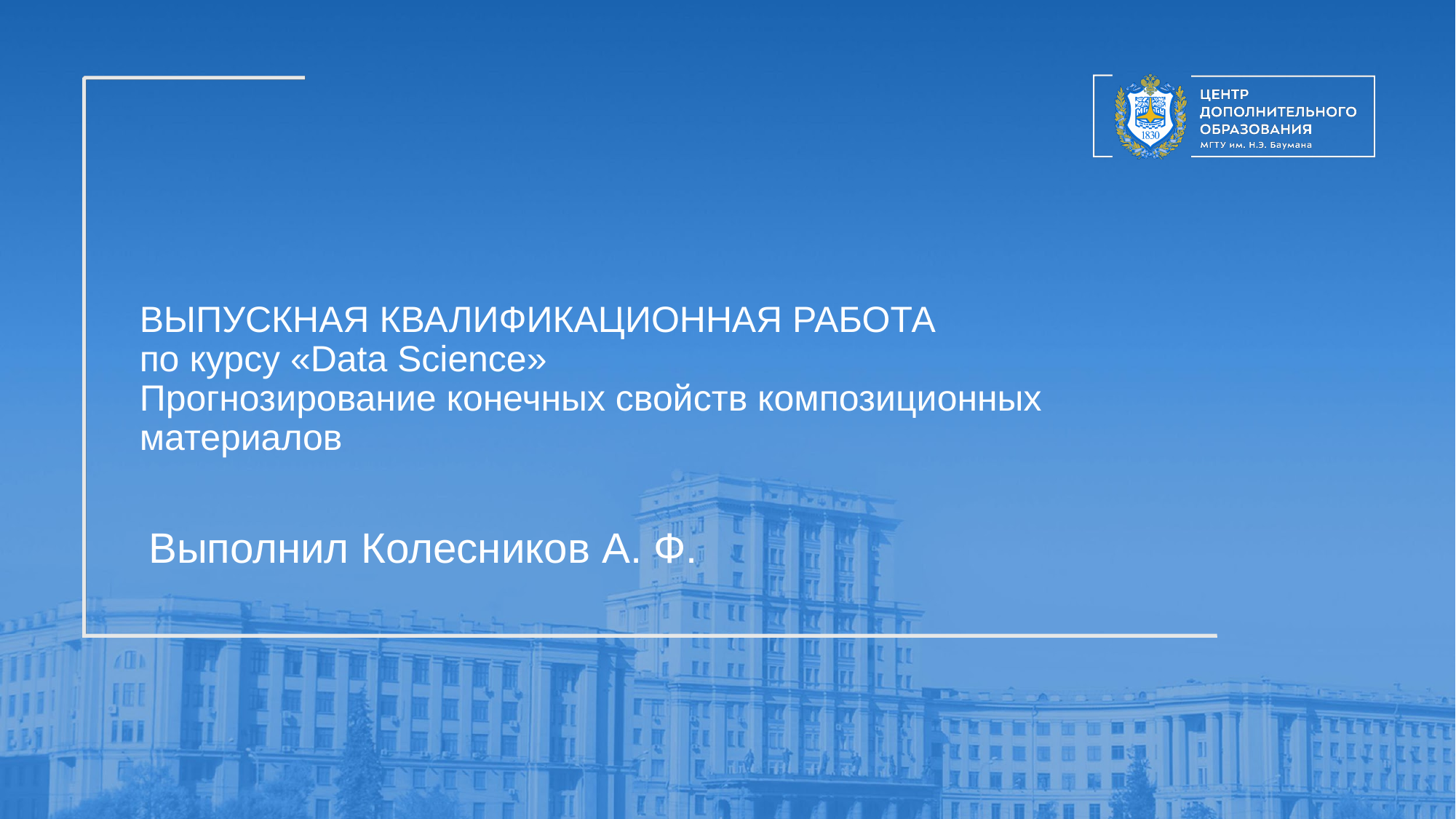

# ВЫПУСКНАЯ КВАЛИФИКАЦИОННАЯ РАБОТА по курсу «Data Science» Прогнозирование конечных свойств композиционных материалов
Выполнил Колесников А. Ф.